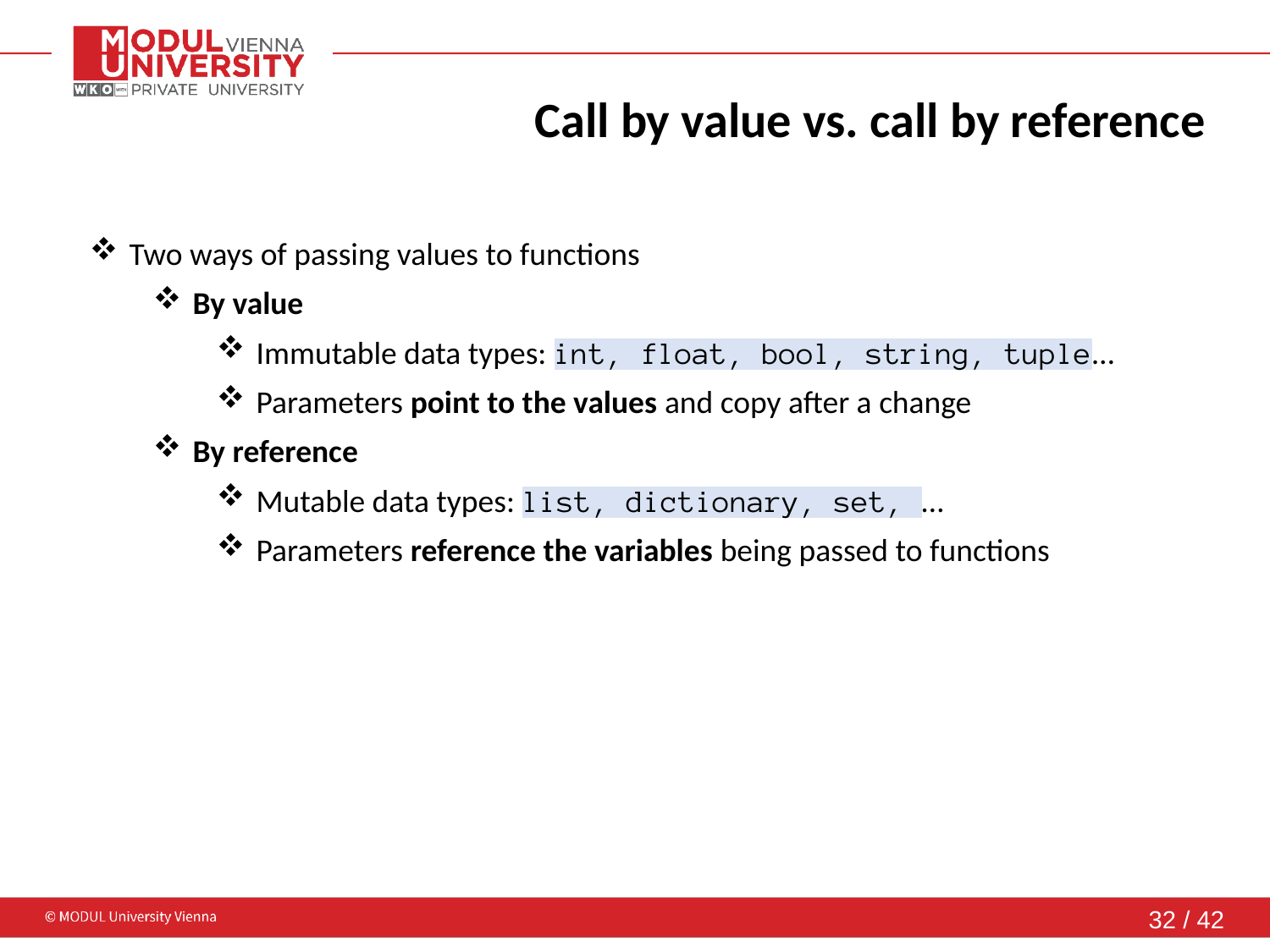

# Call by value vs. call by reference
Two ways of passing values to functions
By value
Immutable data types: int, float, bool, string, tuple…
Parameters point to the values and copy after a change
By reference
Mutable data types: list, dictionary, set, …
Parameters reference the variables being passed to functions